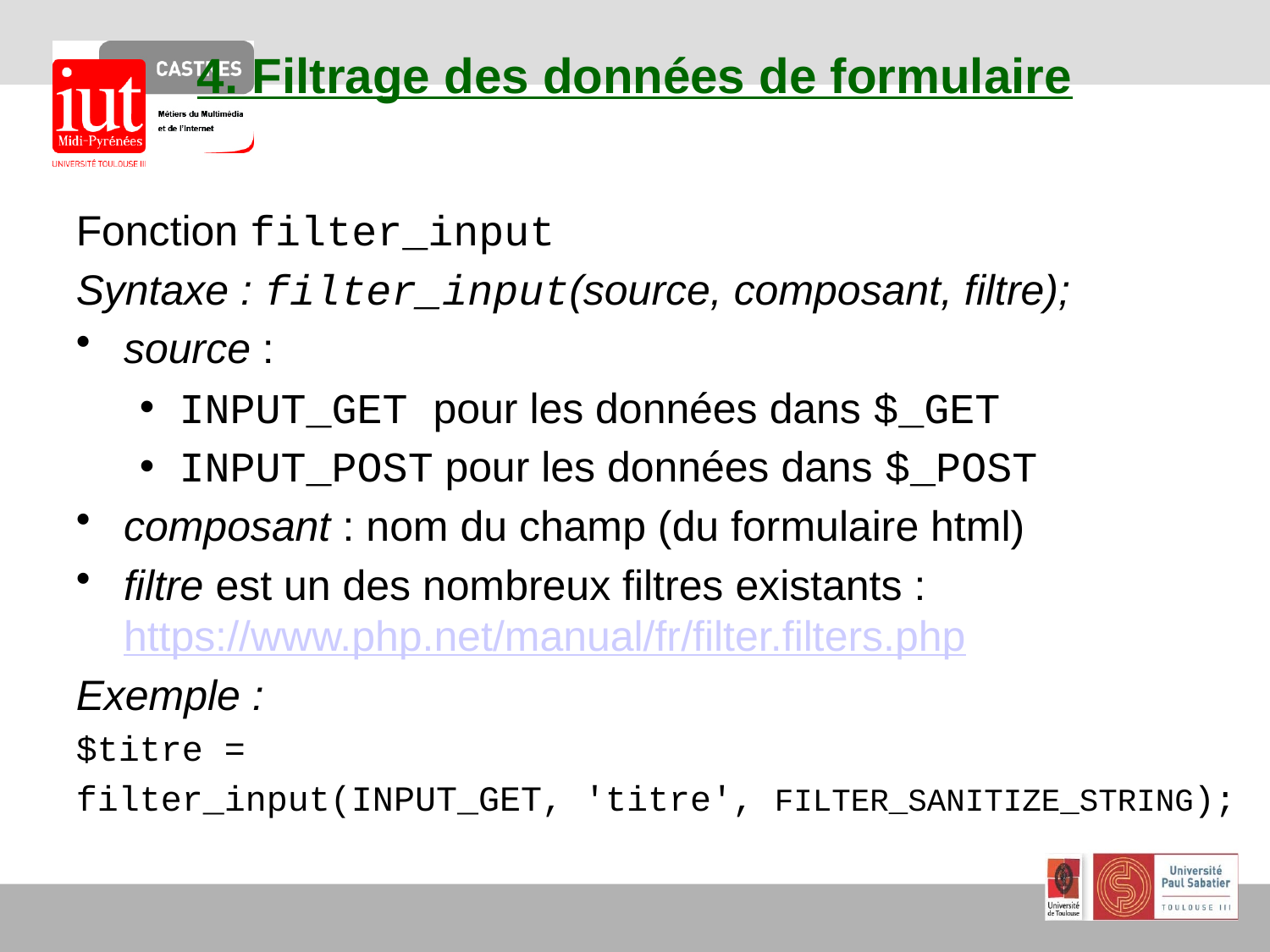

# 4. Filtrage des données de formulaire
Fonction filter_input
Syntaxe : filter_input(source, composant, filtre);
source :
INPUT_GET pour les données dans $_GET
INPUT_POST pour les données dans $_POST
composant : nom du champ (du formulaire html)
filtre est un des nombreux filtres existants : https://www.php.net/manual/fr/filter.filters.php
Exemple :
$titre =
filter_input(INPUT_GET, 'titre', FILTER_SANITIZE_STRING);